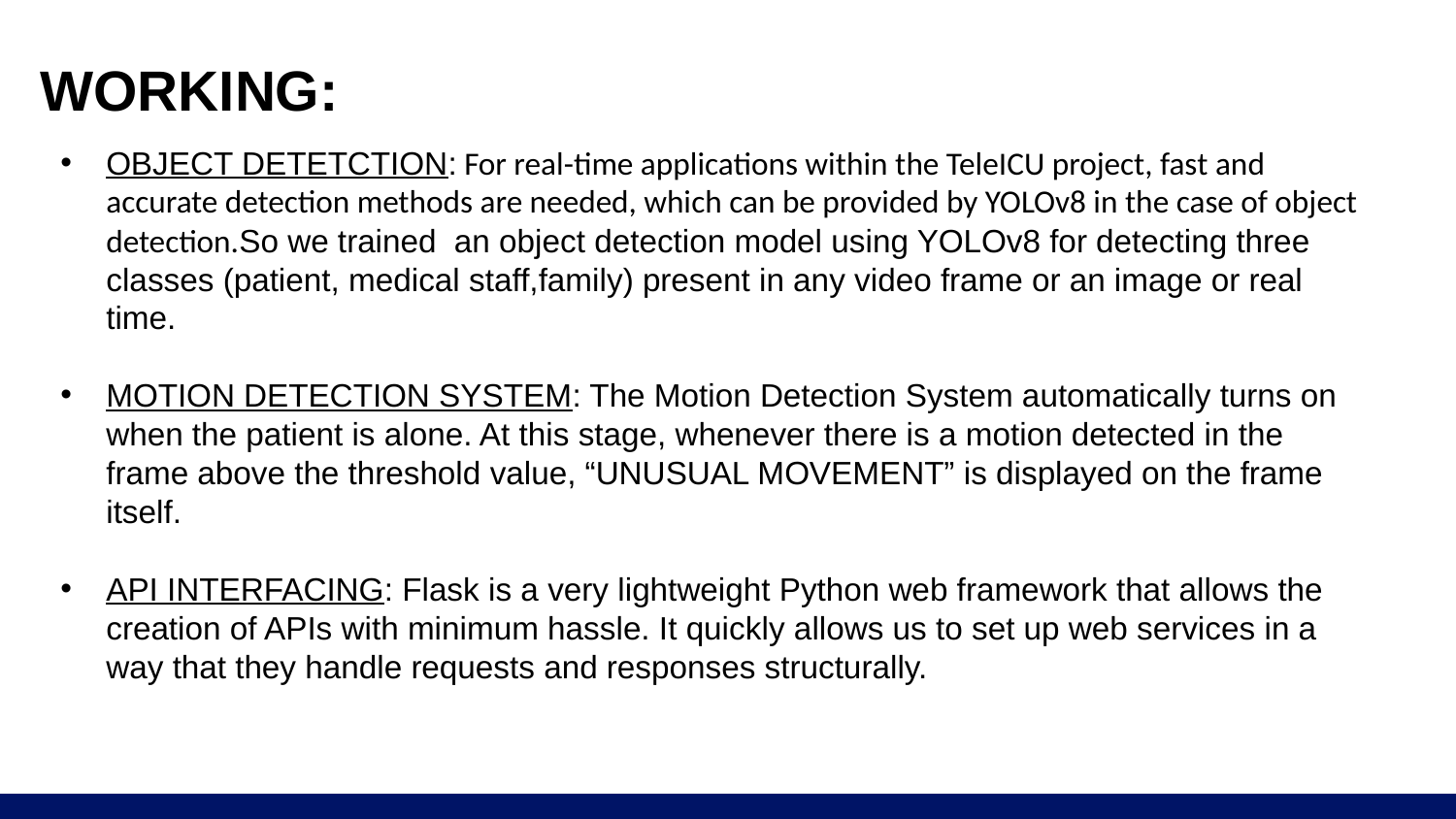

# WORKING:
OBJECT DETETCTION: For real-time applications within the TeleICU project, fast and accurate detection methods are needed, which can be provided by YOLOv8 in the case of object detection.So we trained  an object detection model using YOLOv8 for detecting three classes (patient, medical staff,family) present in any video frame or an image or real time.

MOTION DETECTION SYSTEM: The Motion Detection System automatically turns on when the patient is alone. At this stage, whenever there is a motion detected in the frame above the threshold value, “UNUSUAL MOVEMENT” is displayed on the frame itself.

API INTERFACING: Flask is a very lightweight Python web framework that allows the creation of APIs with minimum hassle. It quickly allows us to set up web services in a way that they handle requests and responses structurally.